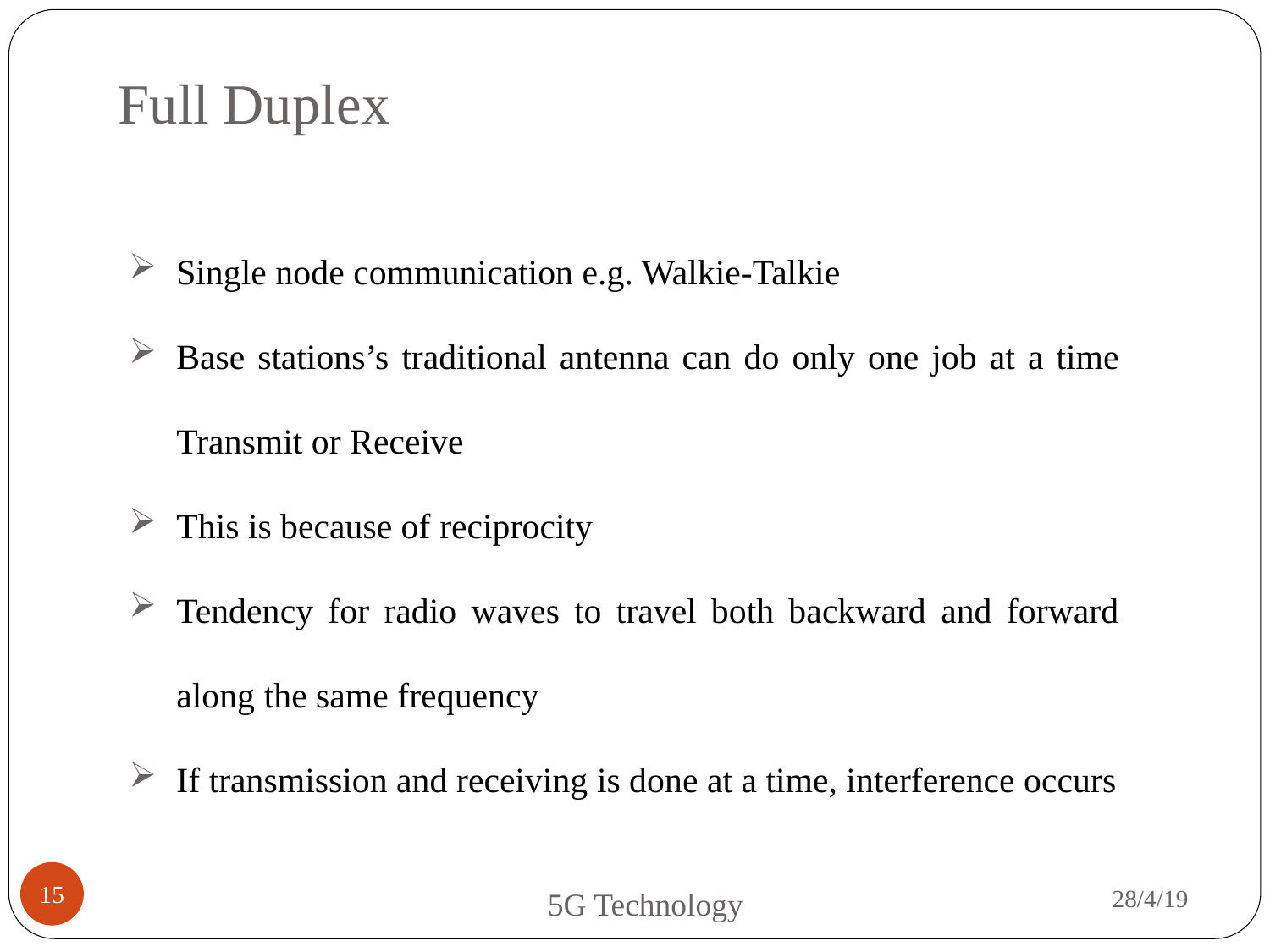

Full Duplex
Single node communication e.g. Walkie-Talkie
Base stations’s traditional antenna can do only one job at a time Transmit or Receive
This is because of reciprocity
Tendency for radio waves to travel both backward and forward along the same frequency
If transmission and receiving is done at a time, interference occurs

15
28/4/19
5G Technology